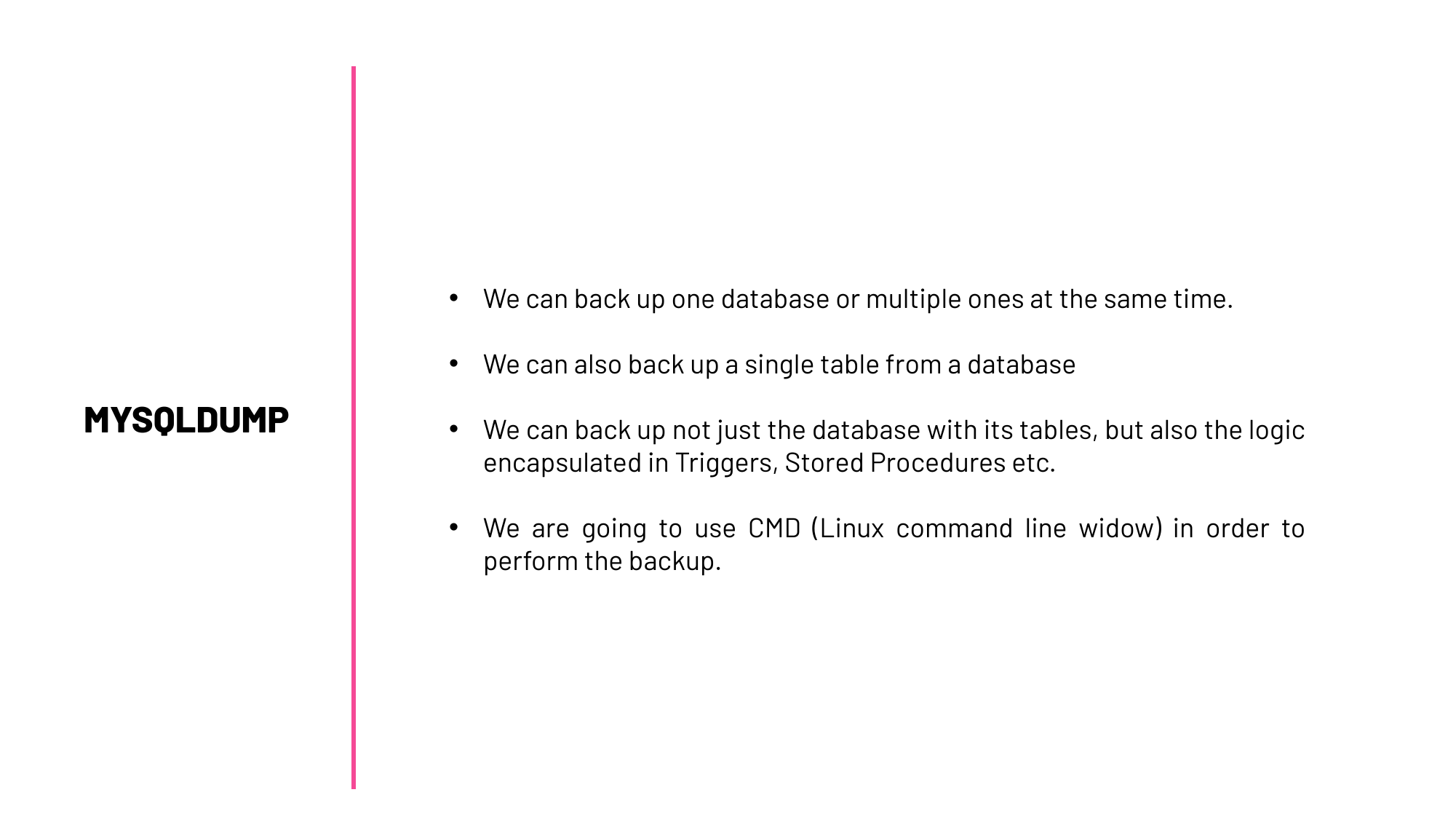

We can back up one database or multiple ones at the same time.

We can also back up a single table from a database

We can back up not just the database with its tables, but also the logic encapsulated in Triggers, Stored Procedures etc.

We are going to use CMD (Linux command line widow) in order to perform the backup.

MYSQLDUMP